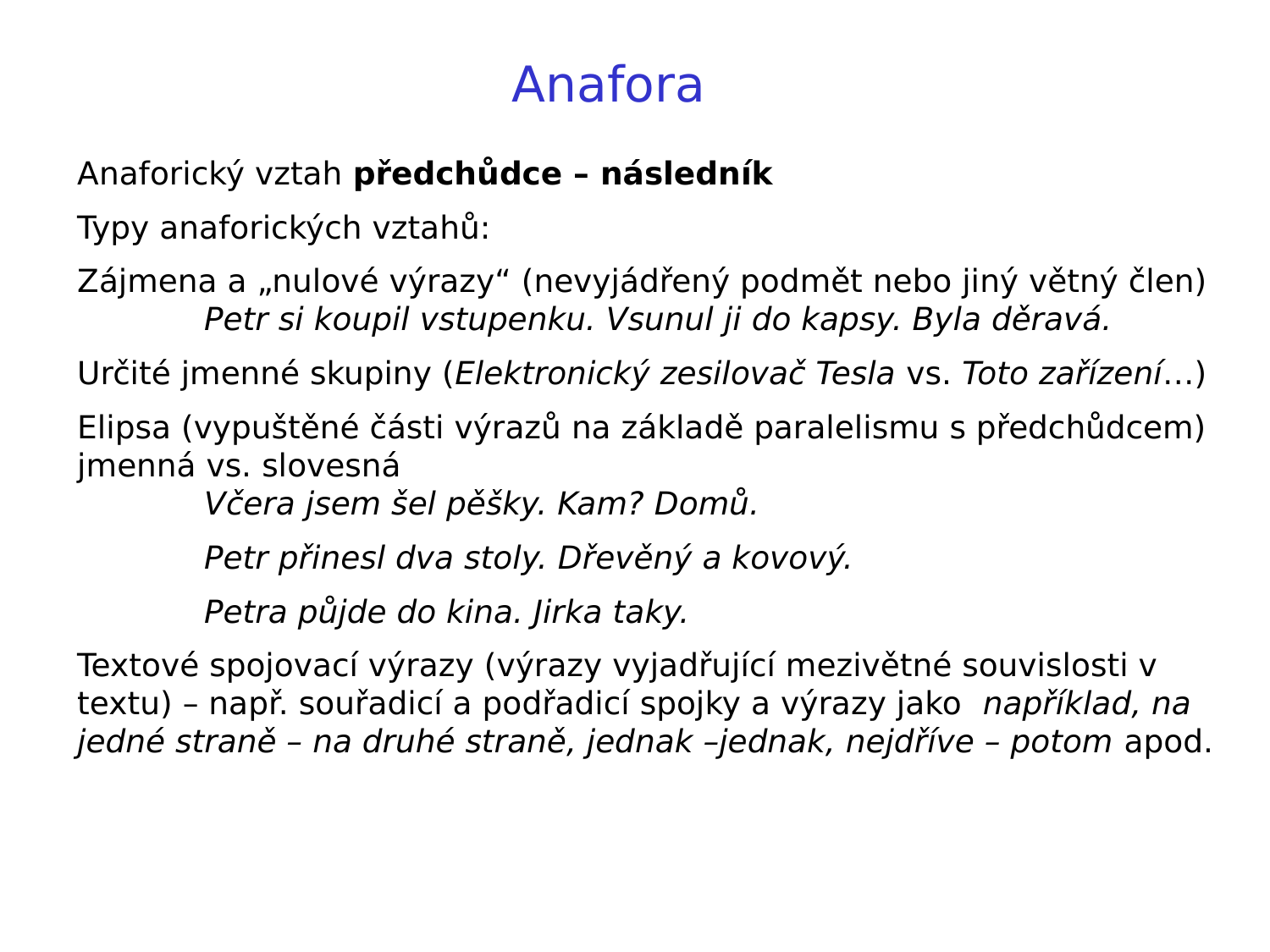

Anafora
Anaforický vztah předchůdce – následník
Typy anaforických vztahů:
Zájmena a „nulové výrazy“ (nevyjádřený podmět nebo jiný větný člen)
	Petr si koupil vstupenku. Vsunul ji do kapsy. Byla děravá.
Určité jmenné skupiny (Elektronický zesilovač Tesla vs. Toto zařízení…)
Elipsa (vypuštěné části výrazů na základě paralelismu s předchůdcem)
jmenná vs. slovesná
	Včera jsem šel pěšky. Kam? Domů.
	Petr přinesl dva stoly. Dřevěný a kovový.
	Petra půjde do kina. Jirka taky.
Textové spojovací výrazy (výrazy vyjadřující mezivětné souvislosti v textu) – např. souřadicí a podřadicí spojky a výrazy jako  například, na jedné straně – na druhé straně, jednak –jednak, nejdříve – potom apod.